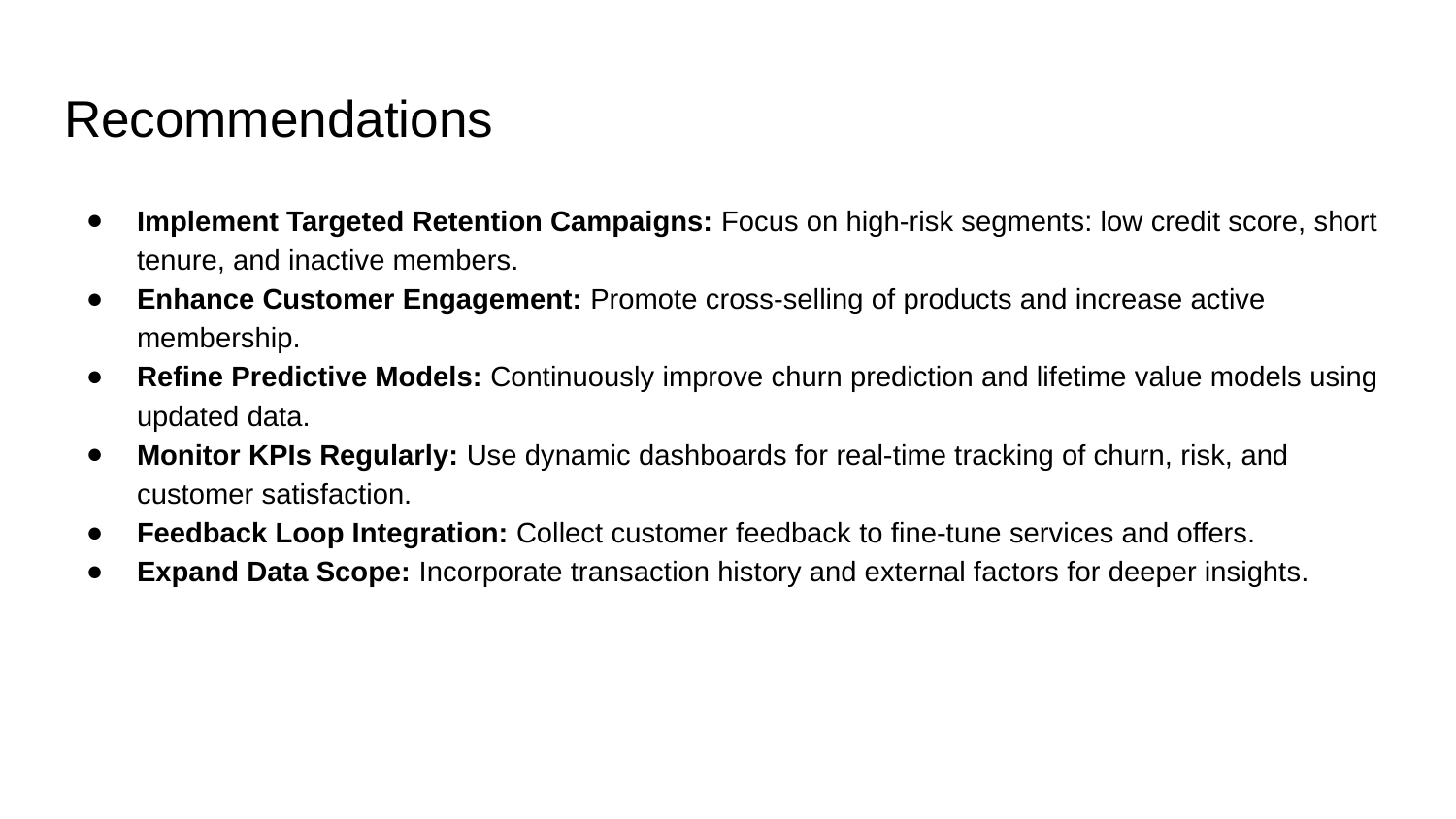

# Recommendations
Implement Targeted Retention Campaigns: Focus on high-risk segments: low credit score, short tenure, and inactive members.
Enhance Customer Engagement: Promote cross-selling of products and increase active membership.
Refine Predictive Models: Continuously improve churn prediction and lifetime value models using updated data.
Monitor KPIs Regularly: Use dynamic dashboards for real-time tracking of churn, risk, and customer satisfaction.
Feedback Loop Integration: Collect customer feedback to fine-tune services and offers.
Expand Data Scope: Incorporate transaction history and external factors for deeper insights.